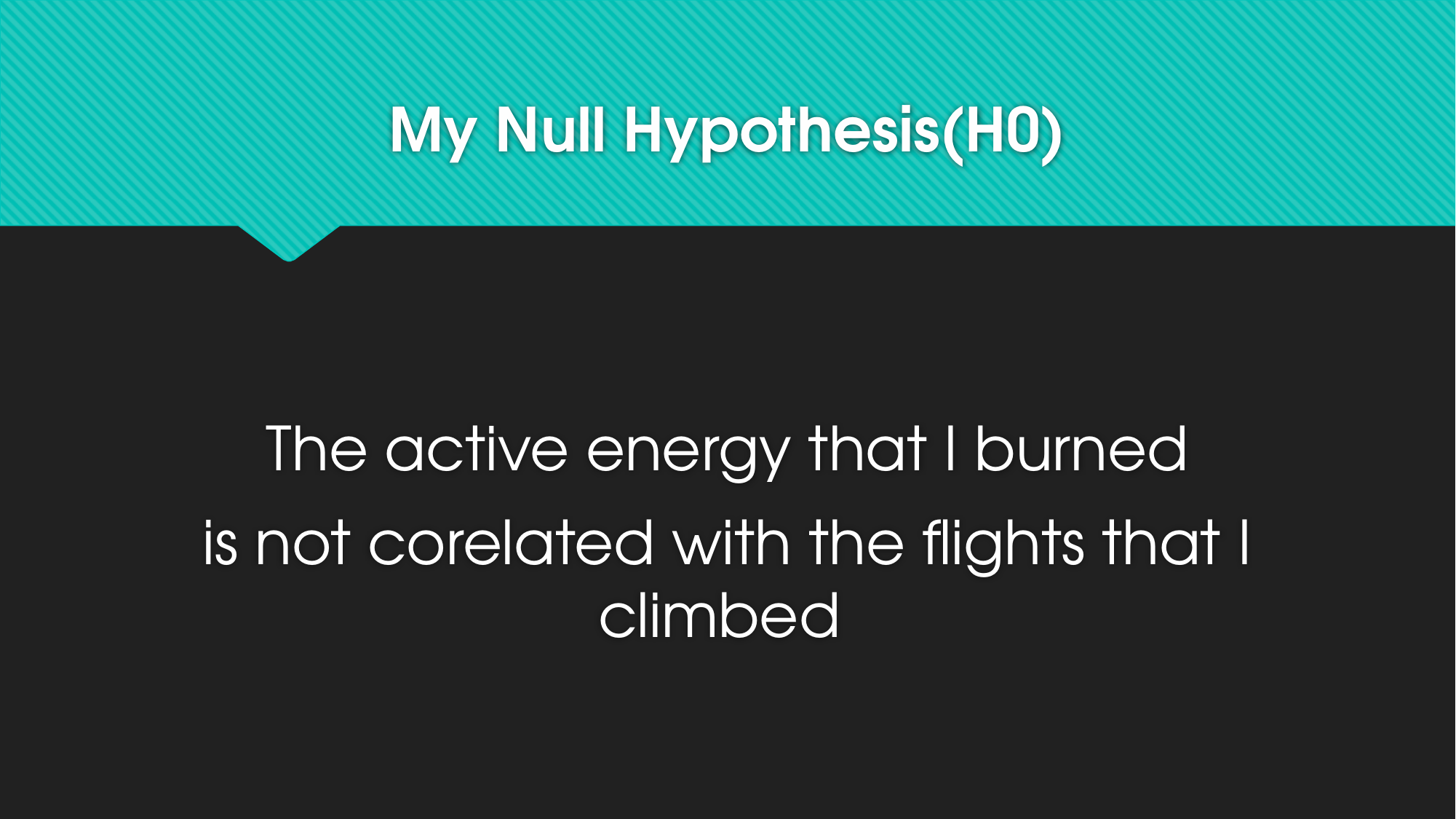

# My Null Hypothesis(H0)

The active energy that I burned
is not corelated with the flights that I climbed